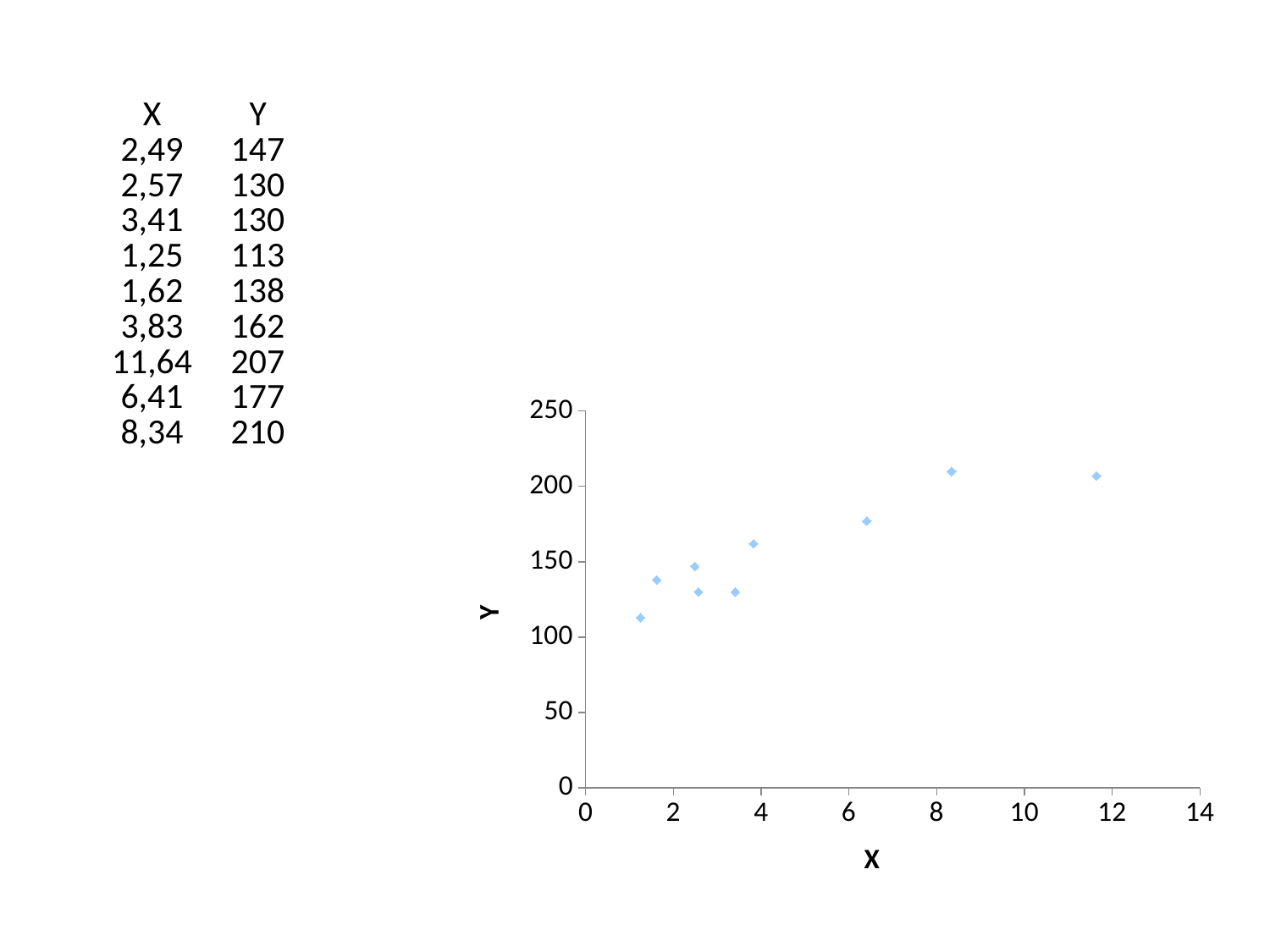

| X | Y |
| --- | --- |
| 2,49 | 147 |
| 2,57 | 130 |
| 3,41 | 130 |
| 1,25 | 113 |
| 1,62 | 138 |
| 3,83 | 162 |
| 11,64 | 207 |
| 6,41 | 177 |
| 8,34 | 210 |

### Chart

| Category | Y |
|---|---|